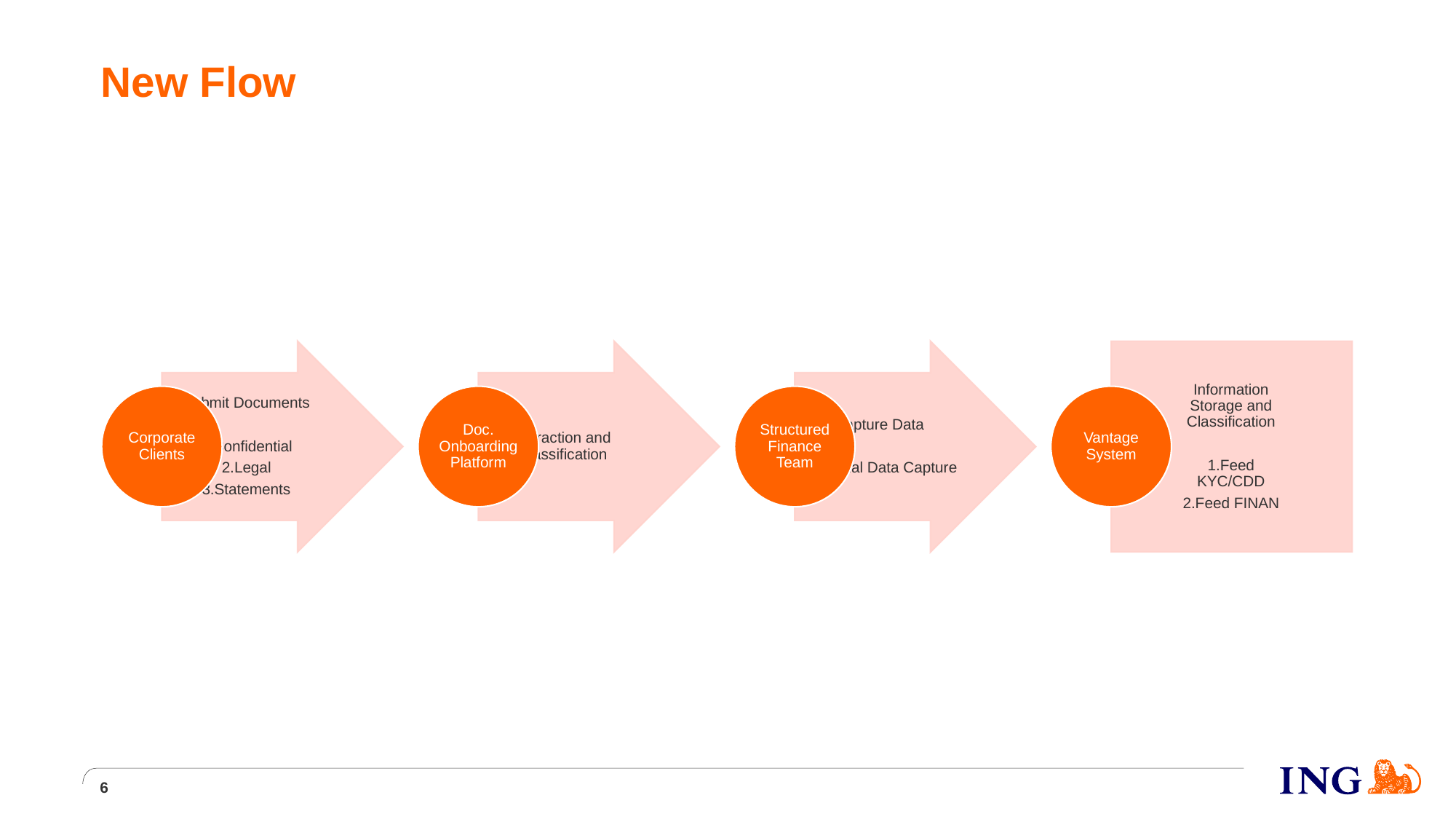

# New Flow
Submit Documents

1.Confidential
2.Legal
3.Statements
Corporate Clients
Extraction and Classification
Doc. Onboarding Platform
Capture Data

1.Manual Data Capture
Structured Finance Team
Information Storage and Classification

1.Feed KYC/CDD
2.Feed FINAN
Vantage System
6